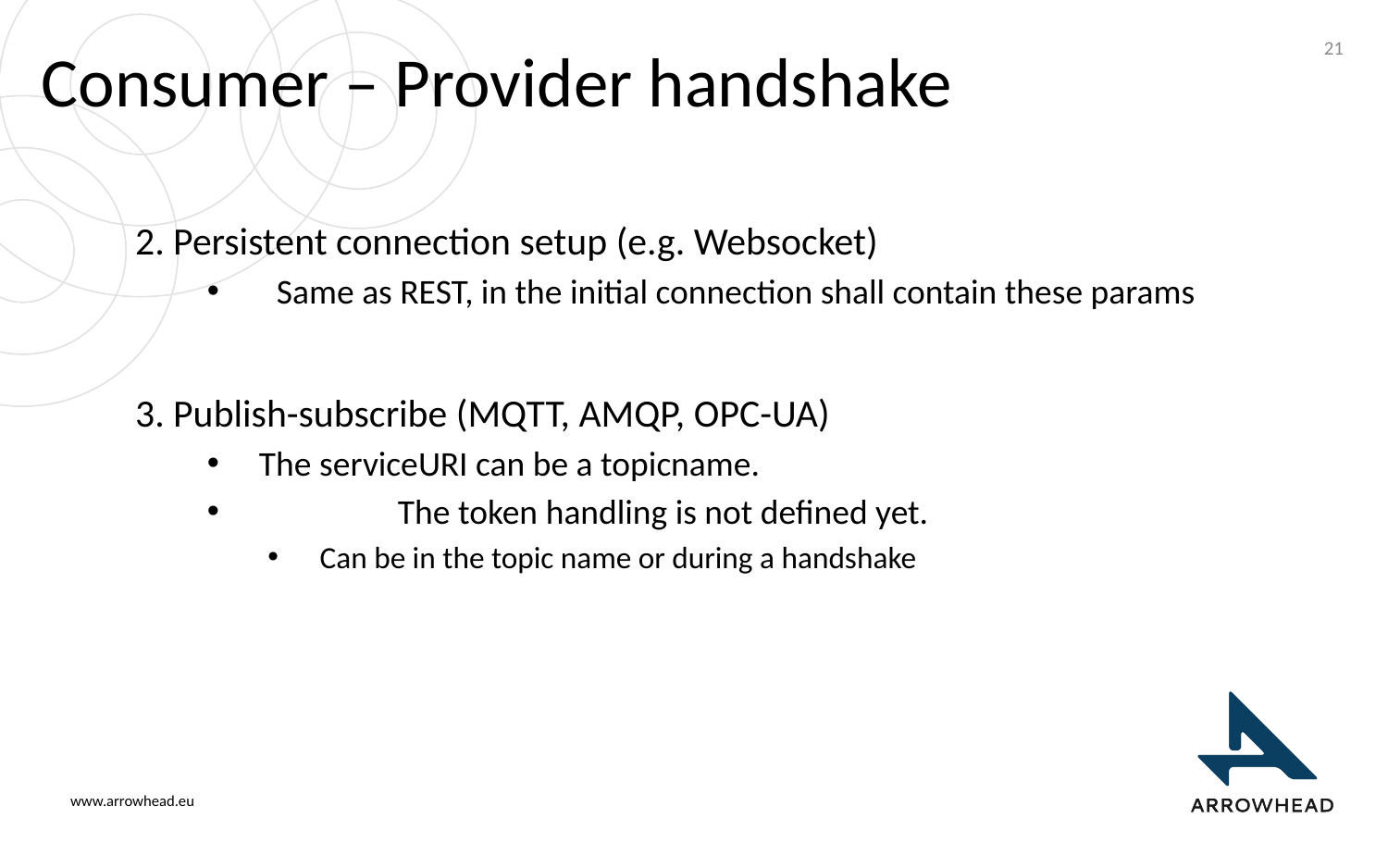

21
# Consumer – Provider handshake
2. Persistent connection setup (e.g. Websocket)
Same as REST, in the initial connection shall contain these params

3. Publish-subscribe (MQTT, AMQP, OPC-UA)
The serviceURI can be a topicname.
	The token handling is not defined yet.
Can be in the topic name or during a handshake